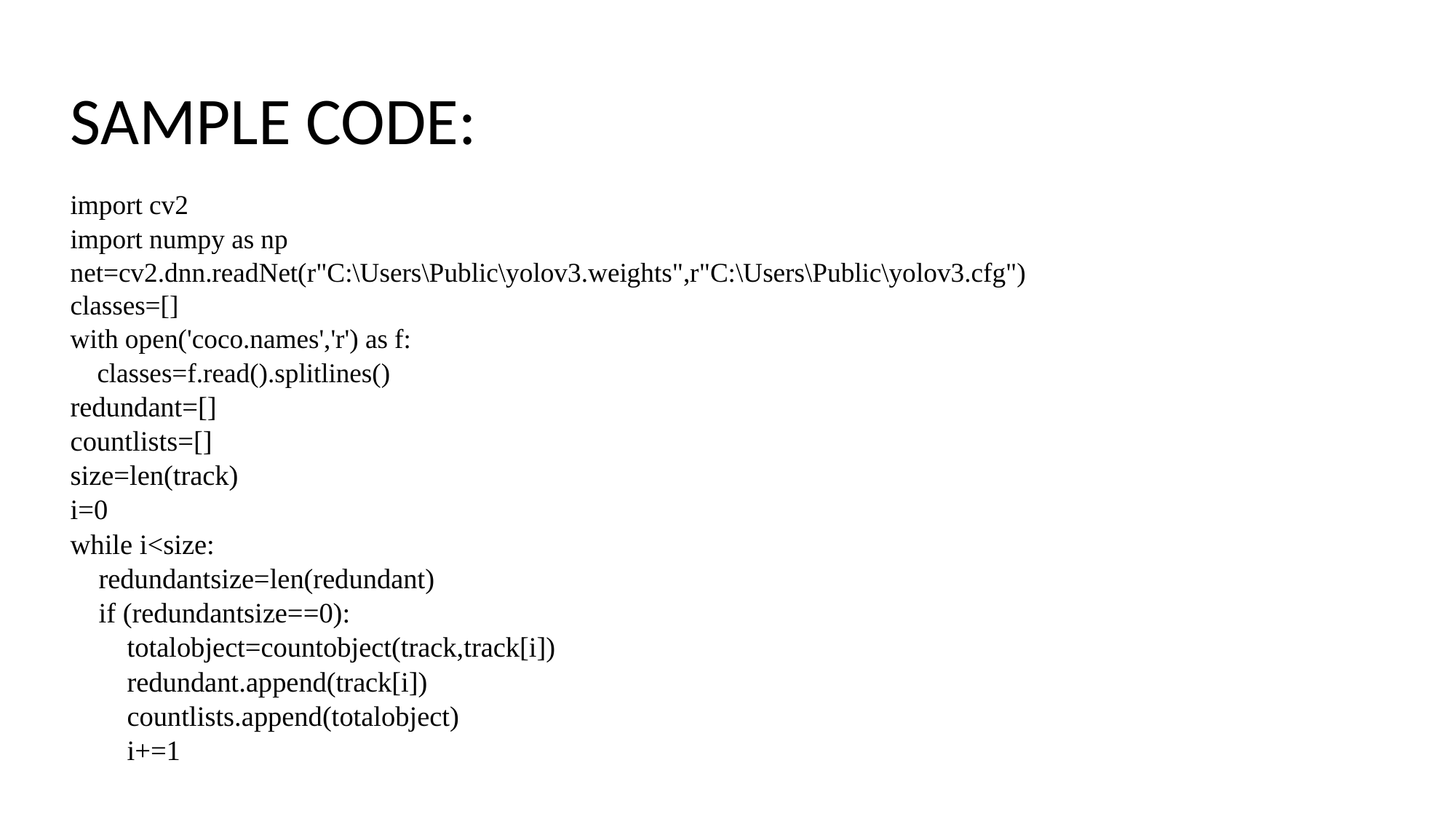

# SAMPLE CODE:
import cv2
import numpy as np
net=cv2.dnn.readNet(r"C:\Users\Public\yolov3.weights",r"C:\Users\Public\yolov3.cfg")
classes=[]
with open('coco.names','r') as f:
    classes=f.read().splitlines()
redundant=[]
countlists=[]
size=len(track)
i=0
while i<size:
    redundantsize=len(redundant)
    if (redundantsize==0):
        totalobject=countobject(track,track[i])
        redundant.append(track[i])
        countlists.append(totalobject)
        i+=1